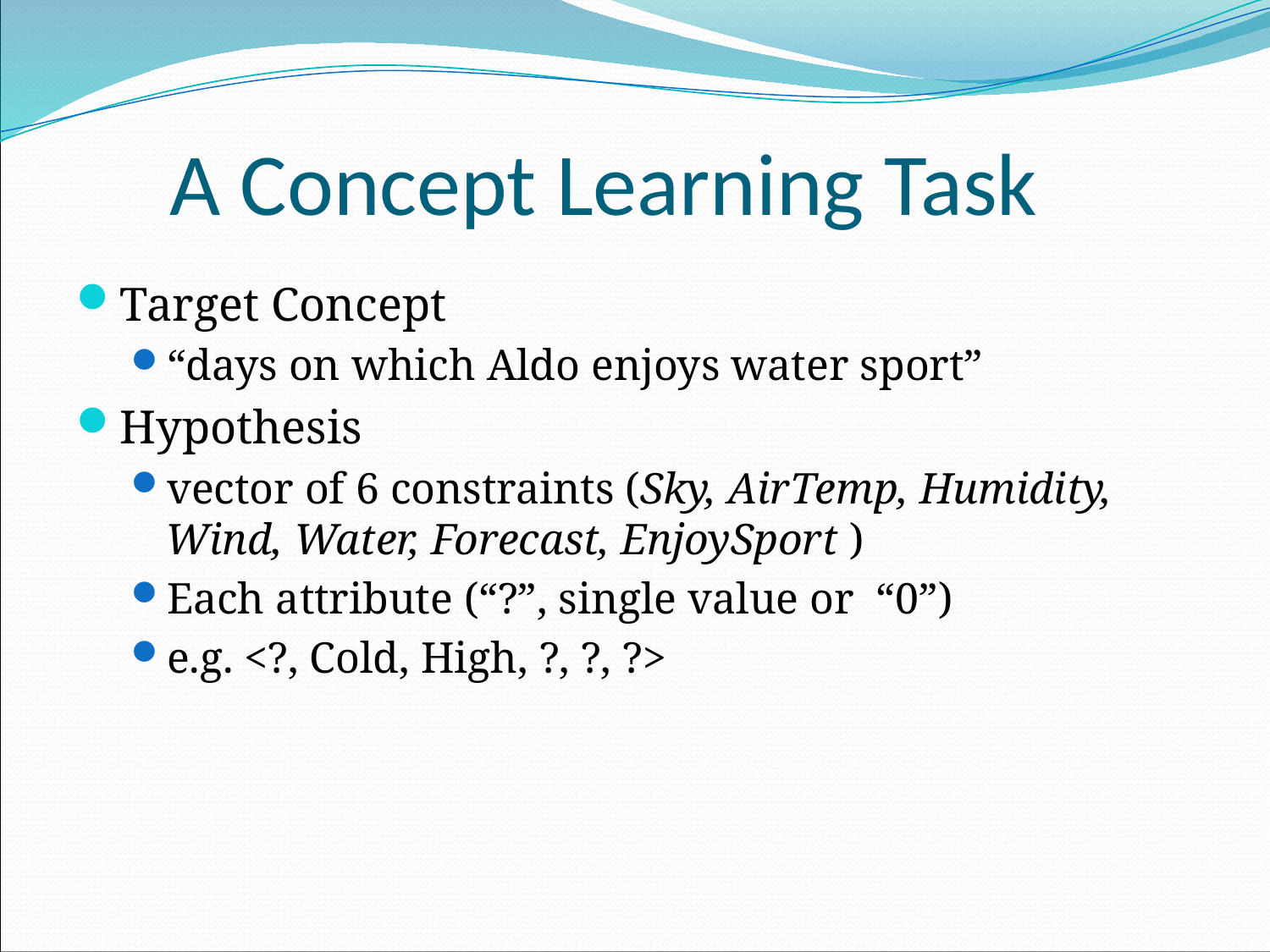

# A Concept Learning Task
Target Concept
“days on which Aldo enjoys water sport”
Hypothesis
vector of 6 constraints (Sky, AirTemp, Humidity, Wind, Water, Forecast, EnjoySport )
Each attribute (“?”, single value or  “0”)
e.g. <?, Cold, High, ?, ?, ?>